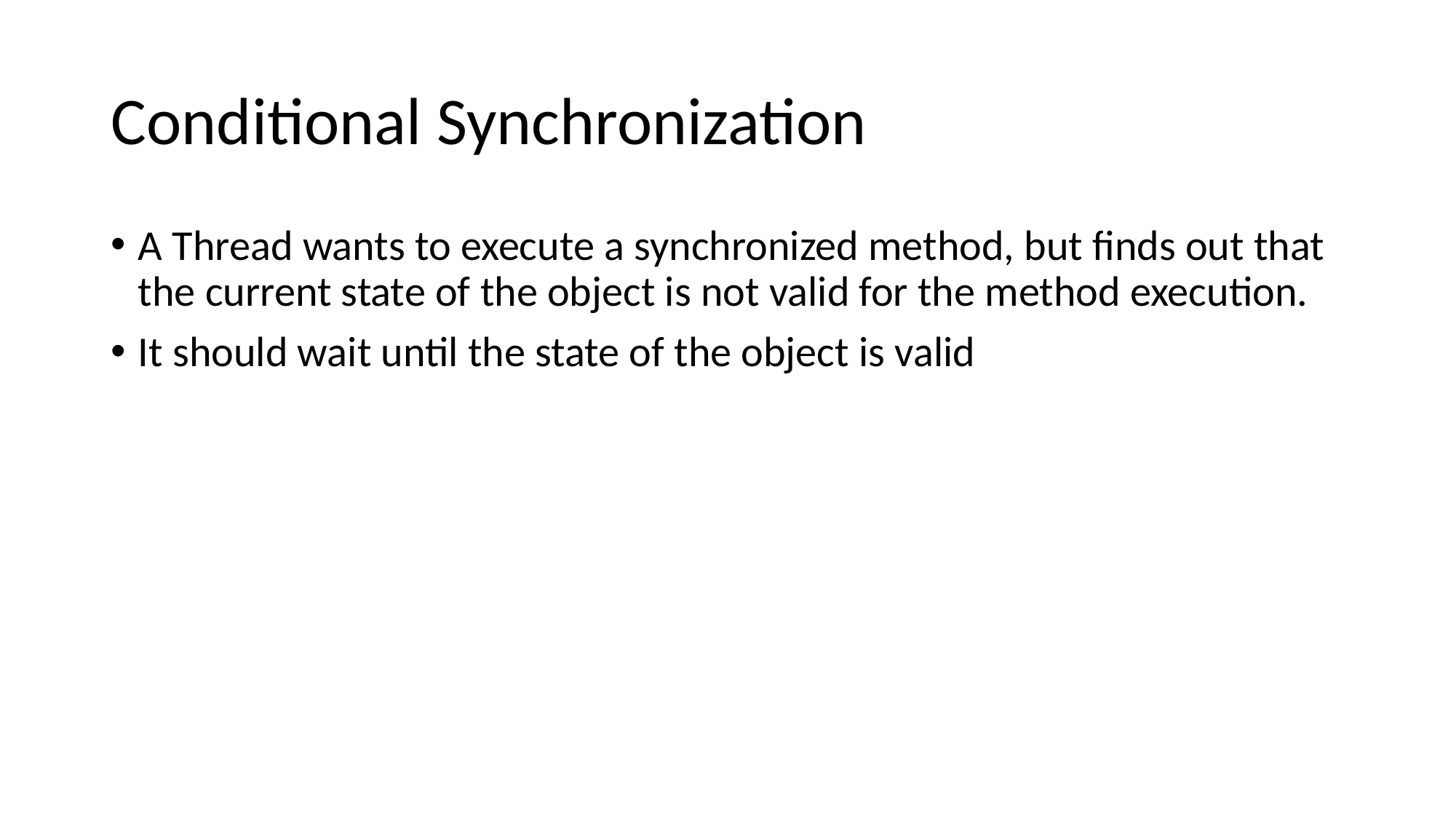

# Conditional Synchronization
A Thread wants to execute a synchronized method, but finds out that the current state of the object is not valid for the method execution.
It should wait until the state of the object is valid